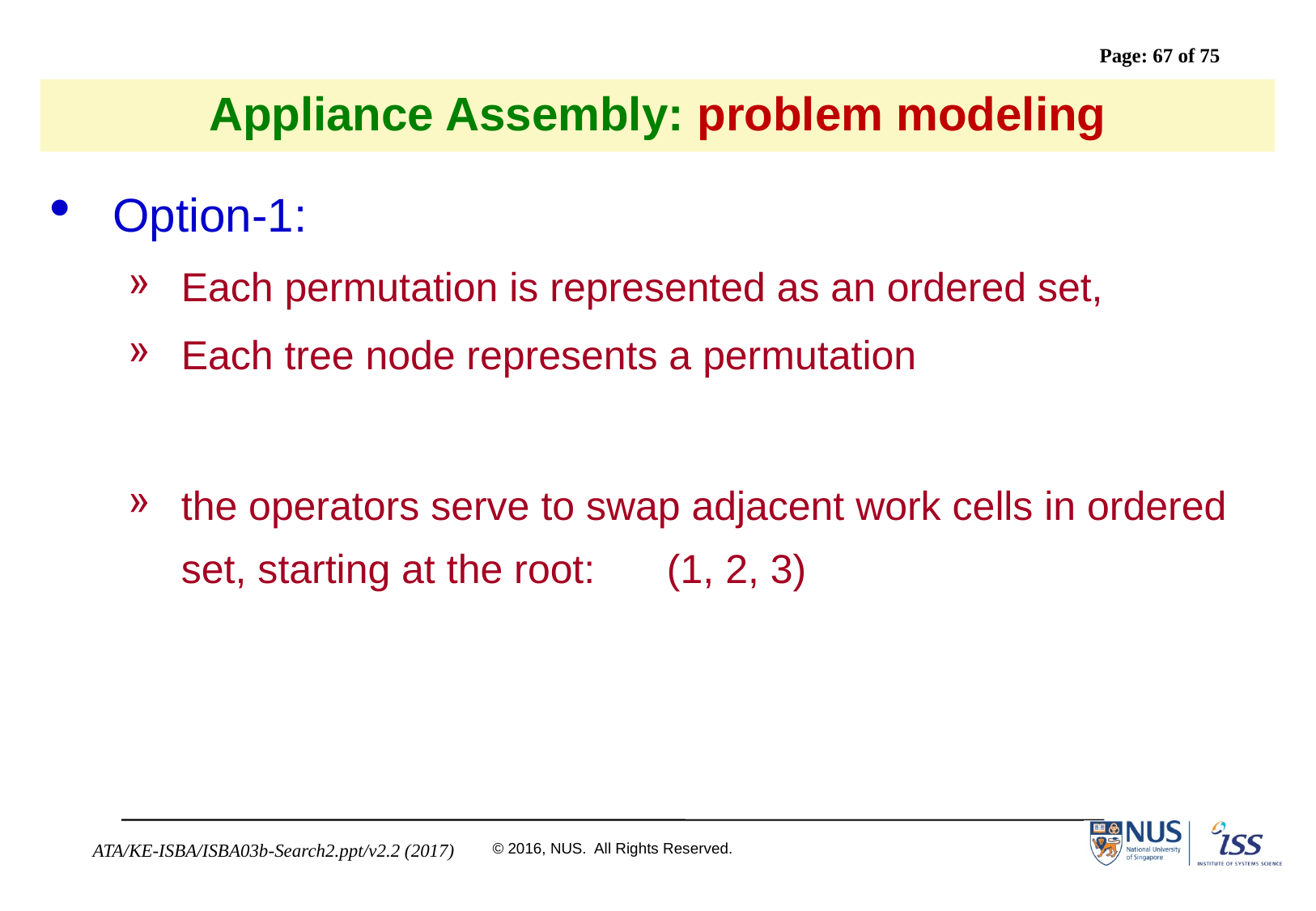

# Appliance Assembly: problem modeling
Option-1:
Each permutation is represented as an ordered set,
Each tree node represents a permutation

the operators serve to swap adjacent work cells in ordered set, starting at the root:	(1, 2, 3)